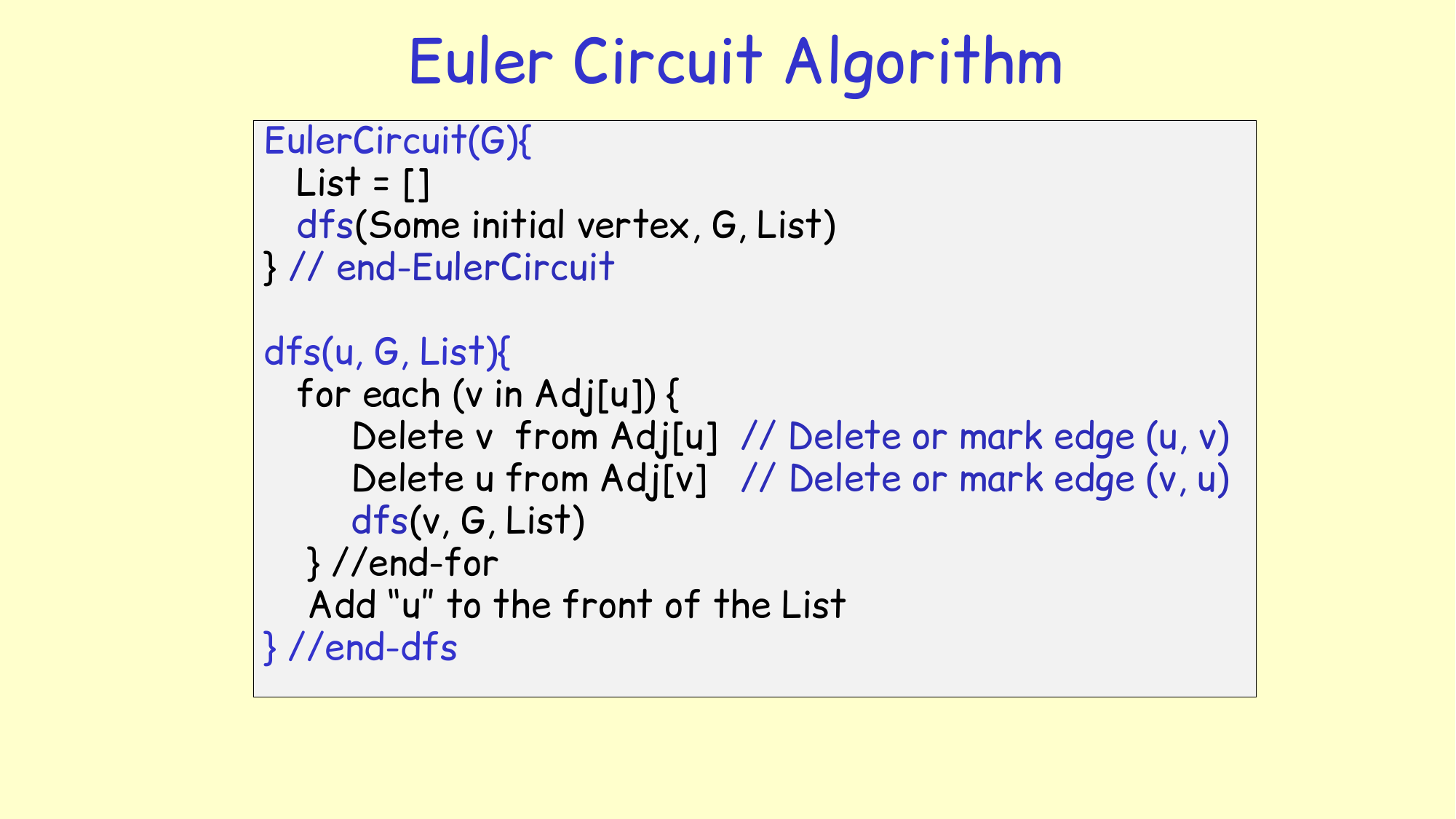

# Euler Circuit Algorithm
EulerCircuit(G){
   List = []
   dfs(Some initial vertex, G, List)
} // end-EulerCircuit

dfs(u, G, List){
   for each (v in Adj[u]) {
        Delete v  from Adj[u]  // Delete or mark edge (u, v)
        Delete u from Adj[v]   // Delete or mark edge (v, u)
        dfs(v, G, List)
    } //end-for
    Add “u” to the front of the List
} //end-dfs